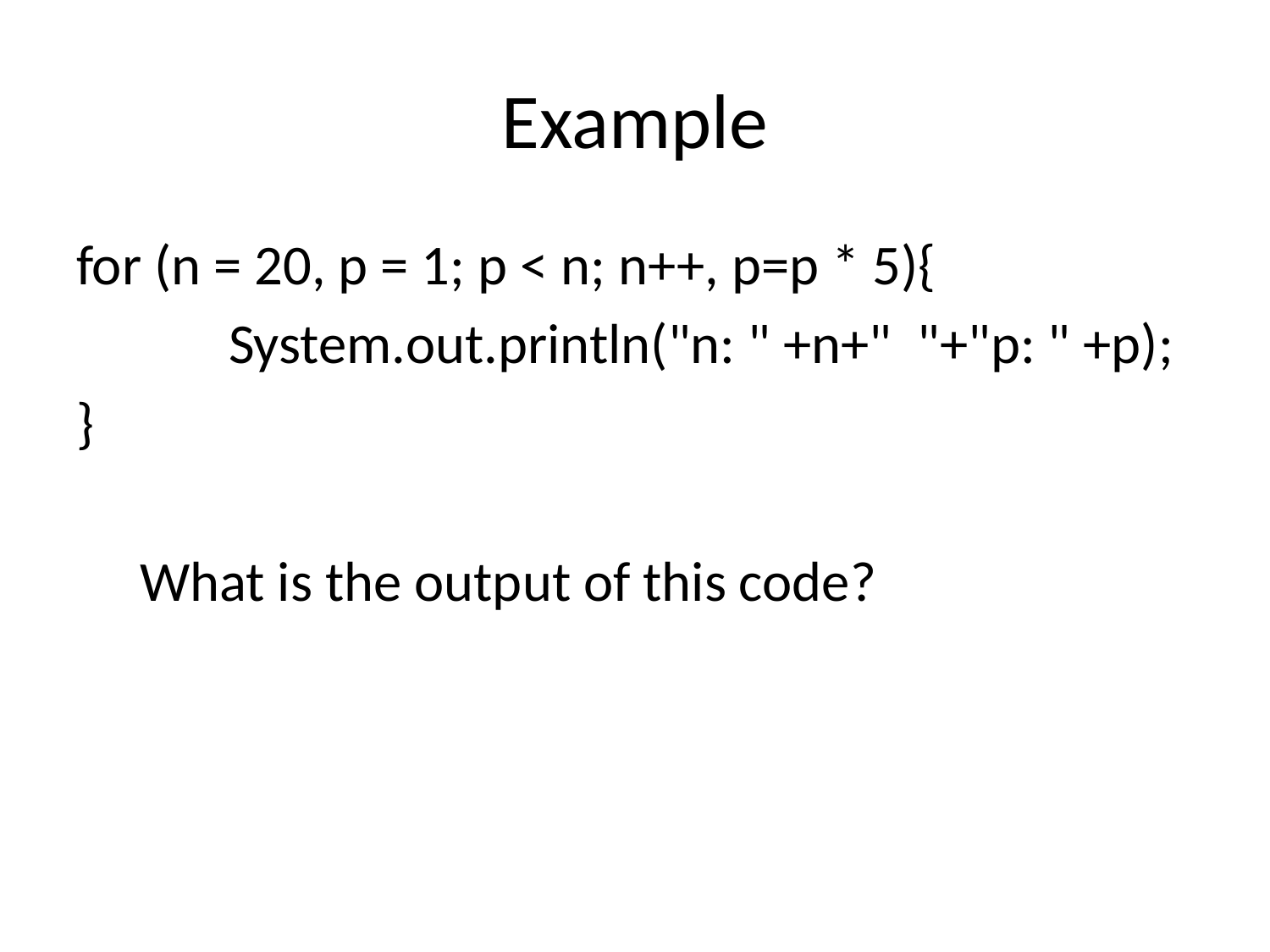

# Example
for (n = 20, p = 1; p < n; n++, p=p * 5){
            System.out.println("n: " +n+"  "+"p: " +p);
}

     What is the output of this code?